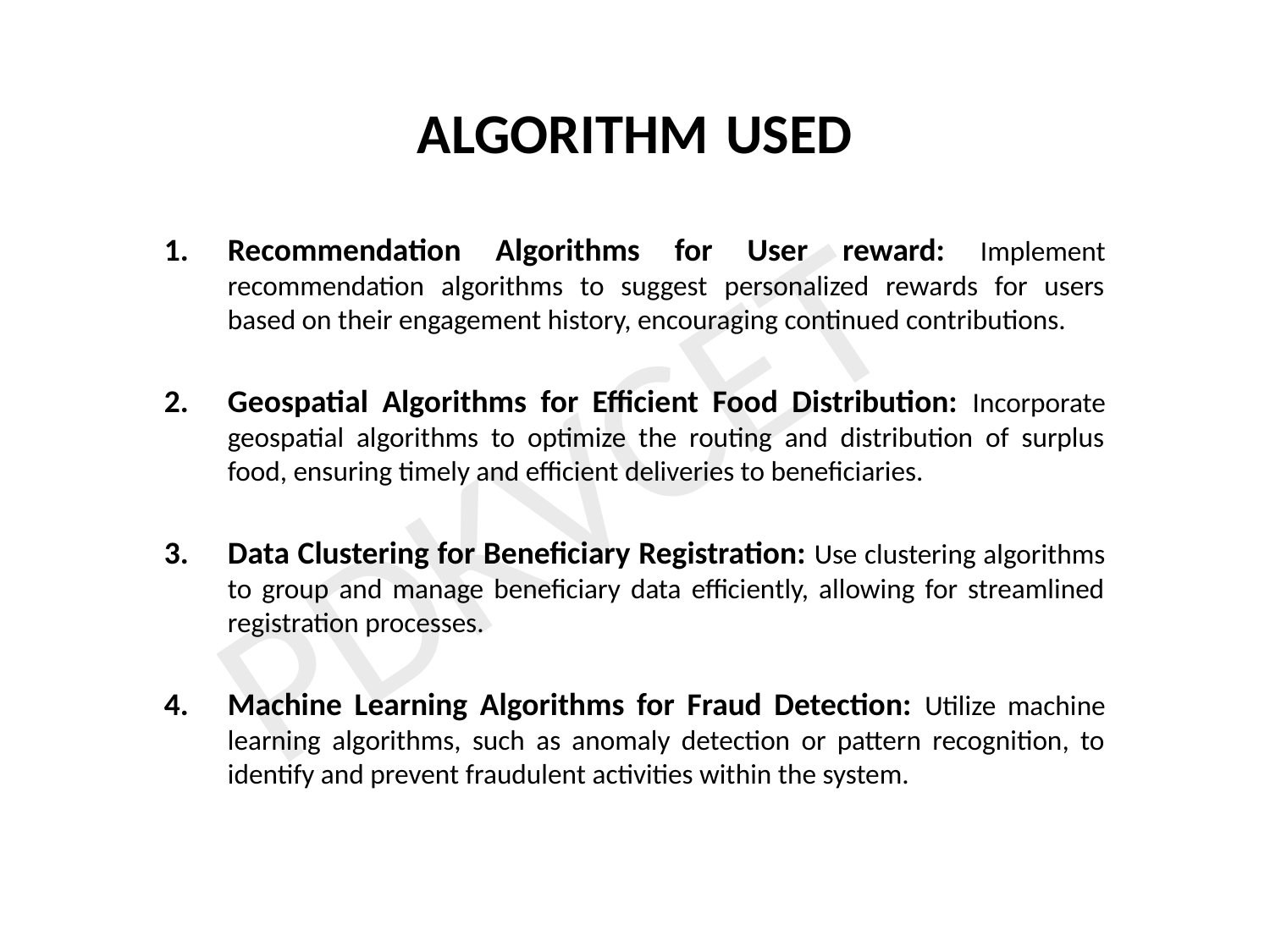

ALGORITHM USED
Recommendation Algorithms for User reward: Implement recommendation algorithms to suggest personalized rewards for users based on their engagement history, encouraging continued contributions.

Geospatial Algorithms for Efficient Food Distribution: Incorporate geospatial algorithms to optimize the routing and distribution of surplus food, ensuring timely and efficient deliveries to beneficiaries.

Data Clustering for Beneficiary Registration: Use clustering algorithms to group and manage beneficiary data efficiently, allowing for streamlined registration processes.

Machine Learning Algorithms for Fraud Detection: Utilize machine learning algorithms, such as anomaly detection or pattern recognition, to identify and prevent fraudulent activities within the system.
PDKVCET